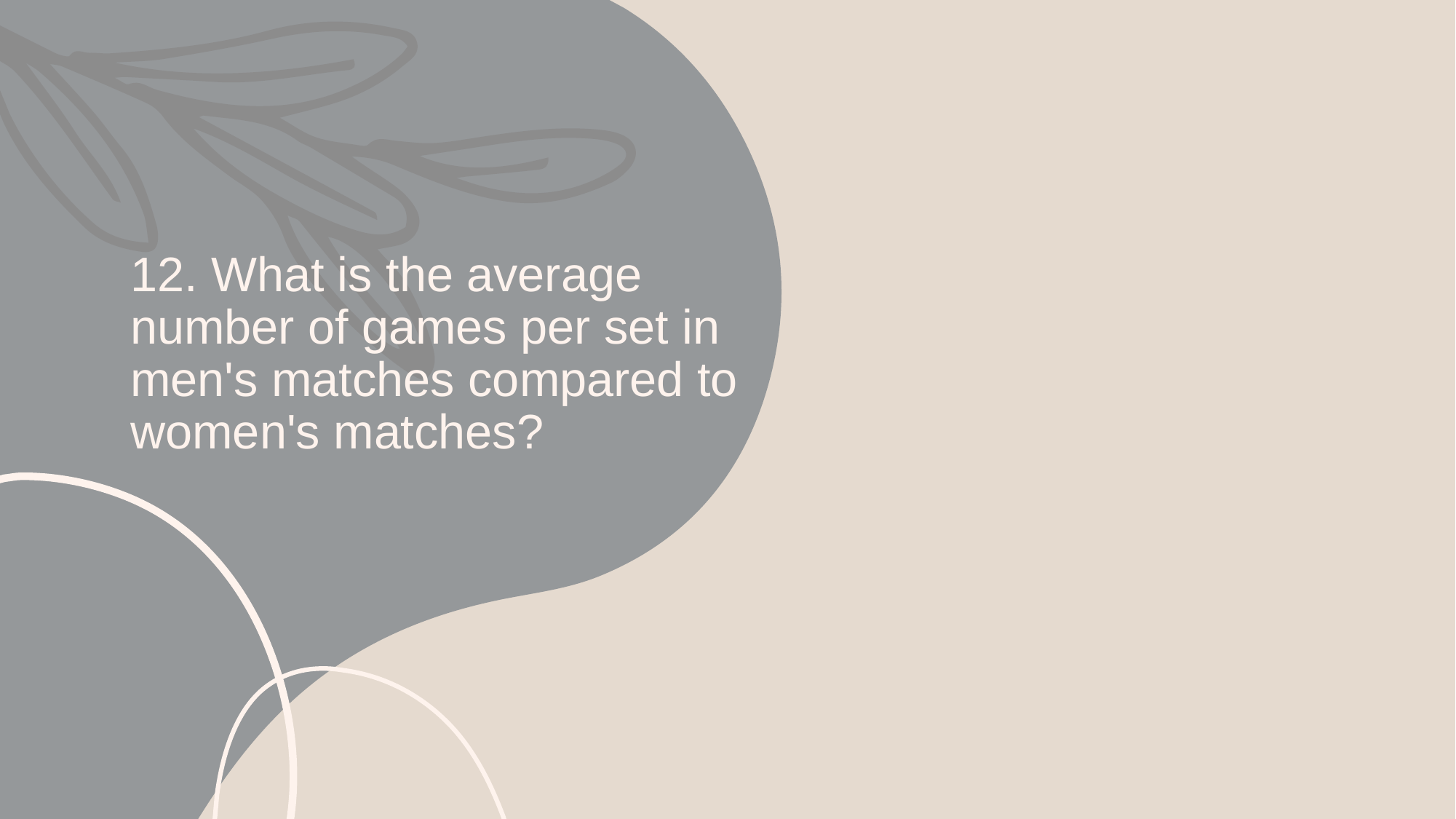

# 12. What is the average number of games per set in men's matches compared to women's matches?